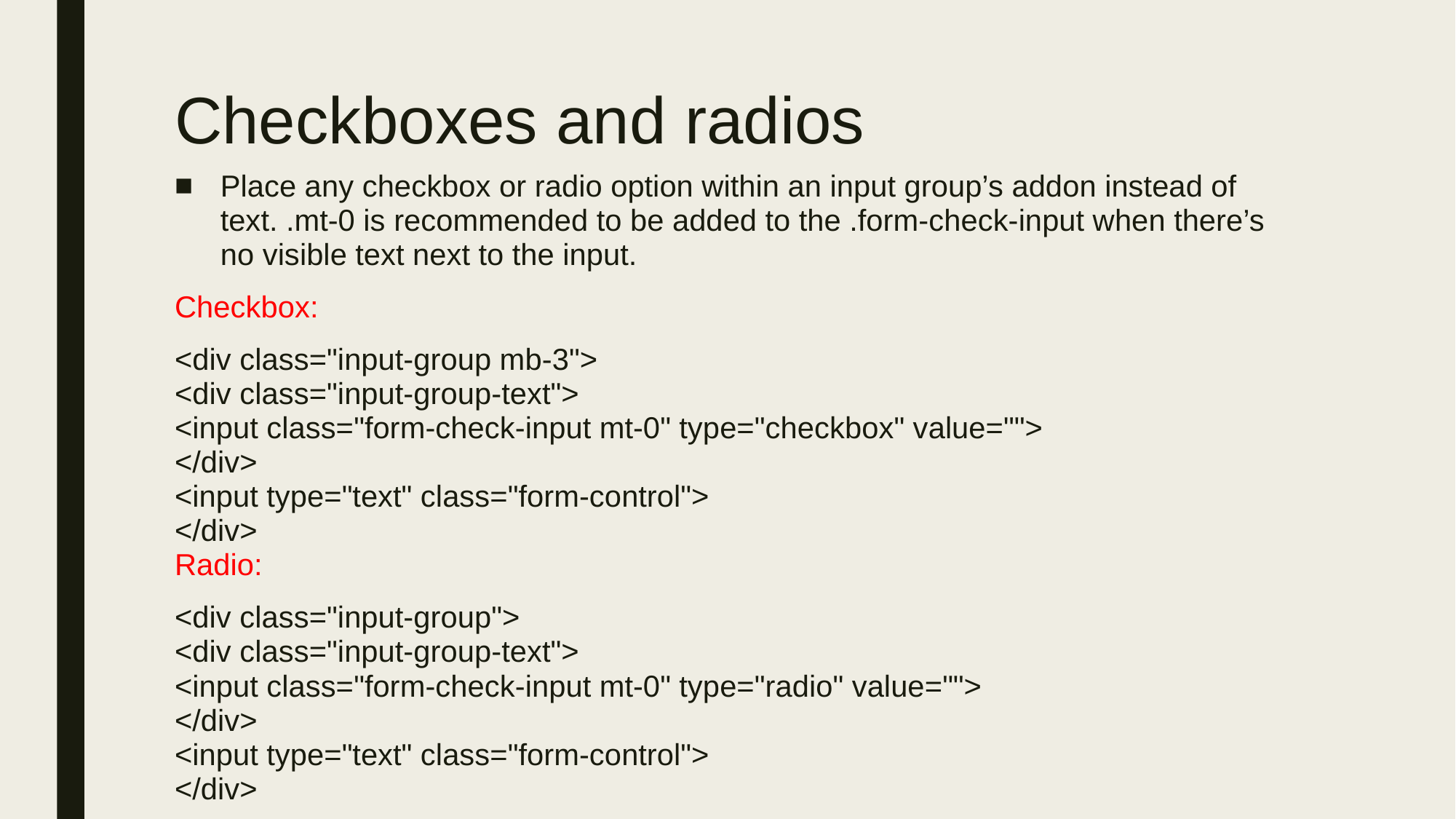

# Checkboxes and radios
Place any checkbox or radio option within an input group’s addon instead of text. .mt-0 is recommended to be added to the .form-check-input when there’s no visible text next to the input.
Checkbox:
<div class="input-group mb-3">
<div class="input-group-text">
<input class="form-check-input mt-0" type="checkbox" value="">
</div>
<input type="text" class="form-control">
</div>
Radio:
<div class="input-group">
<div class="input-group-text">
<input class="form-check-input mt-0" type="radio" value="">
</div>
<input type="text" class="form-control">
</div>